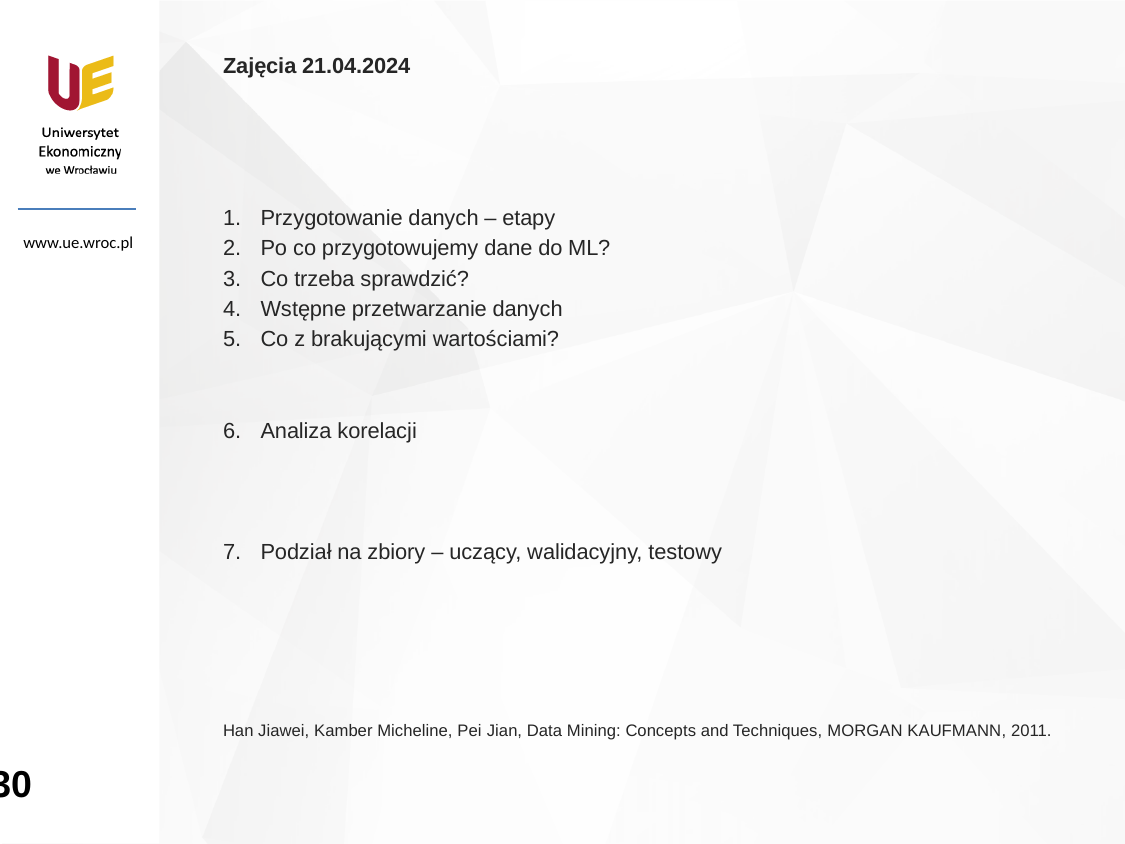

Zajęcia 21.04.2024

Przygotowanie danych – etapy
Po co przygotowujemy dane do ML?
Co trzeba sprawdzić?
Wstępne przetwarzanie danych
Co z brakującymi wartościami?

Analiza korelacji

Podział na zbiory – uczący, walidacyjny, testowy

Han Jiawei, Kamber Micheline, Pei Jian, Data Mining: Concepts and Techniques, MORGAN KAUFMANN, 2011.